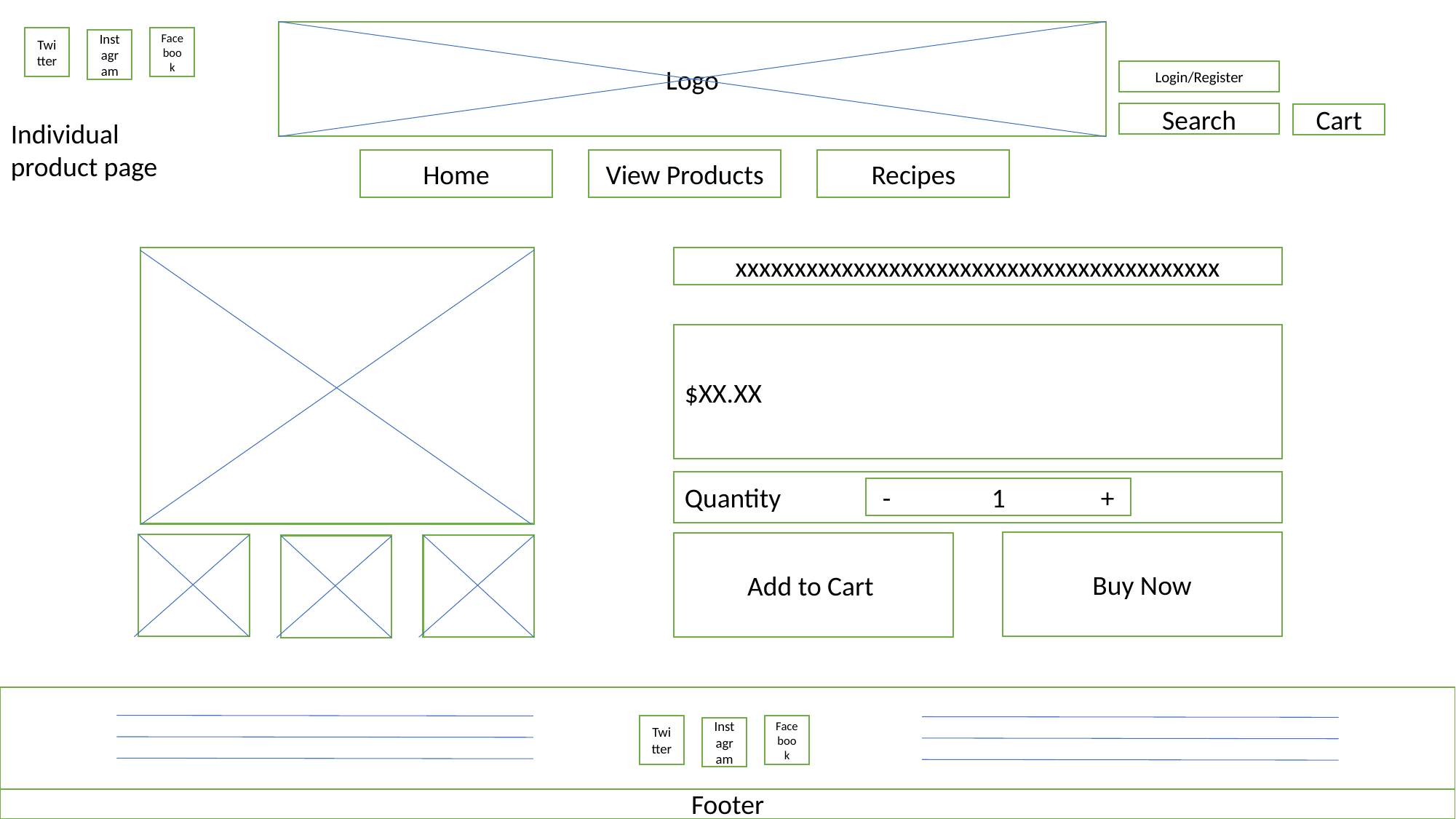

Logo
Facebook
Twitter
Instagram
Login/Register
Search
Cart
Individual product page
Home
View Products
Recipes

xxxxxxxxxxxxxxxxxxxxxxxxxxxxxxxxxxxxxxxxx
$XX.XX
Quantity
-	1	+
Buy Now
Add to Cart

Facebook
Twitter
Instagram
Footer